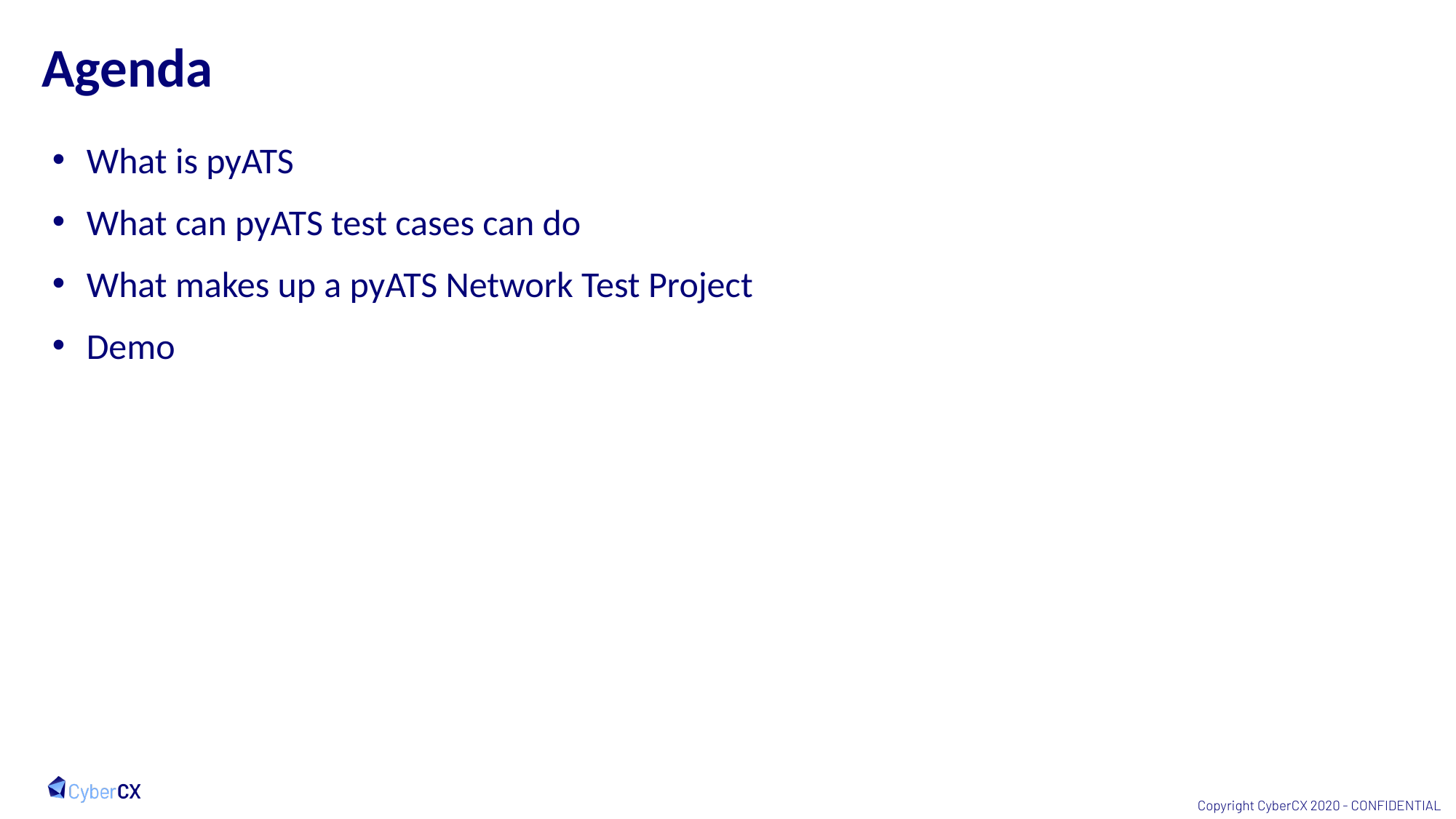

Agenda
What is pyATS
What can pyATS test cases can do
What makes up a pyATS Network Test Project
Demo